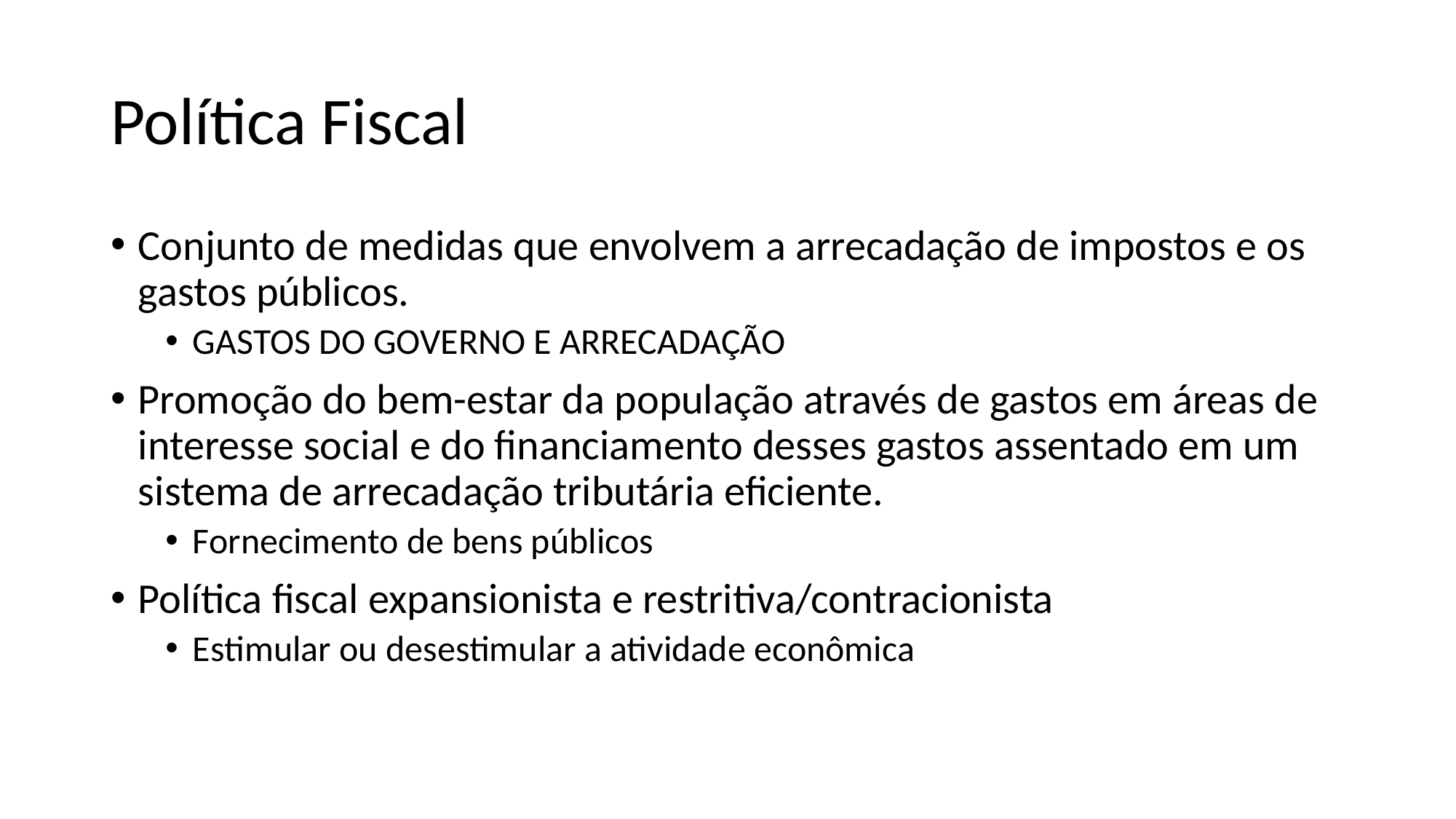

# Política Fiscal
Conjunto de medidas que envolvem a arrecadação de impostos e os gastos públicos.
GASTOS DO GOVERNO E ARRECADAÇÃO
Promoção do bem-estar da população através de gastos em áreas de interesse social e do financiamento desses gastos assentado em um sistema de arrecadação tributária eficiente.
Fornecimento de bens públicos
Política fiscal expansionista e restritiva/contracionista
Estimular ou desestimular a atividade econômica